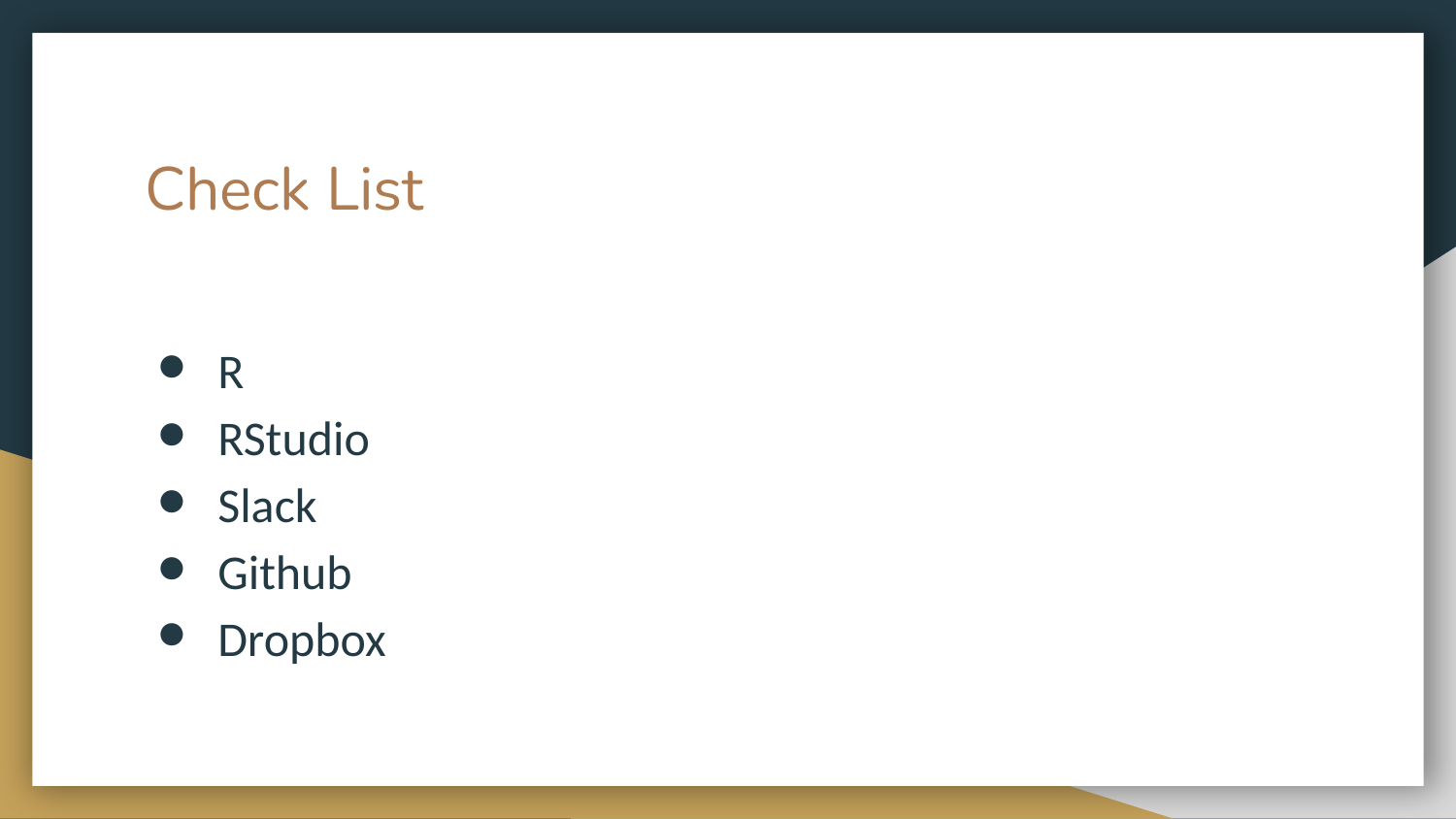

# Check List
R
RStudio
Slack
Github
Dropbox